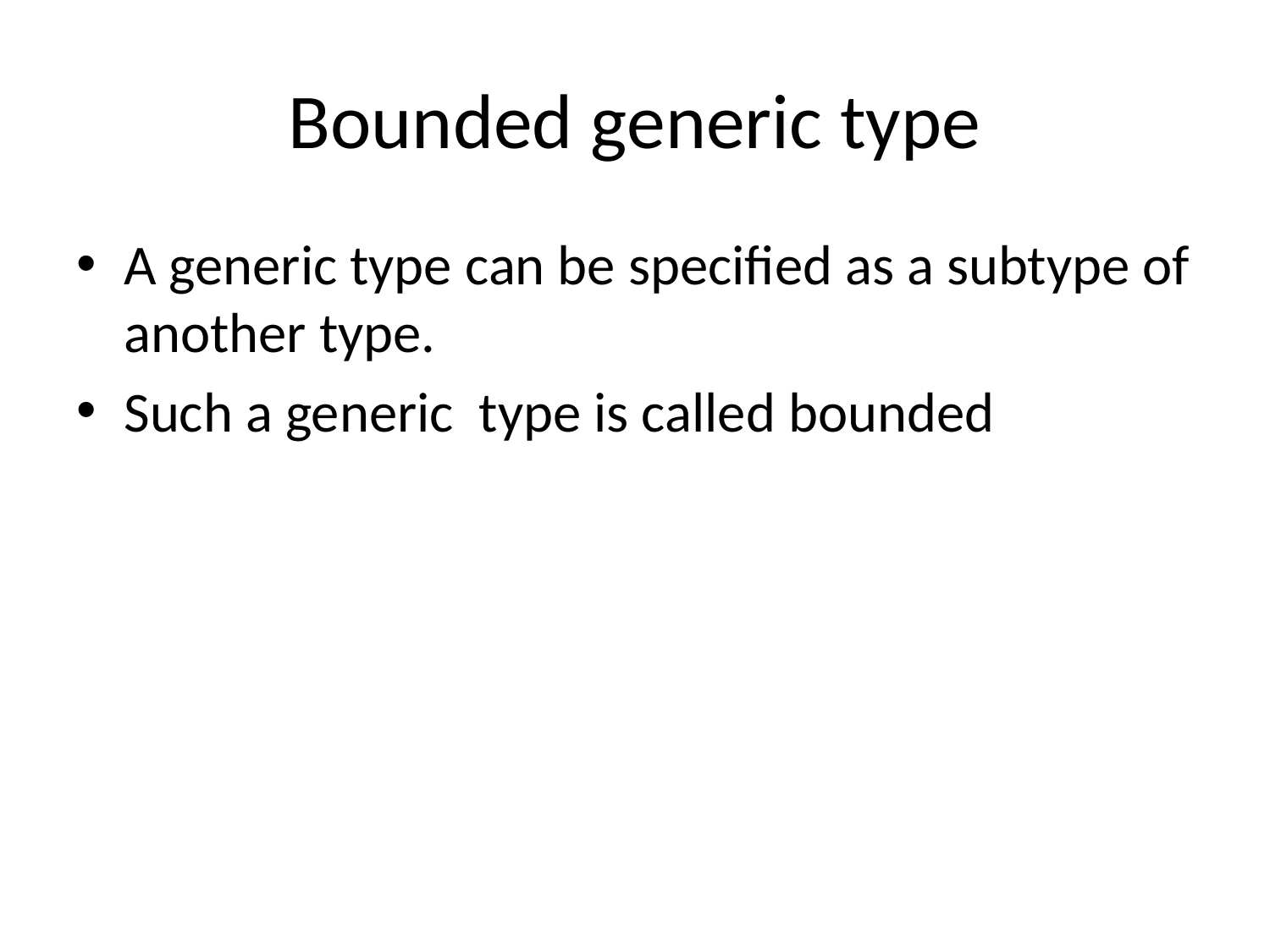

# Bounded generic type
A generic type can be specified as a subtype of another type.
Such a generic  type is called bounded